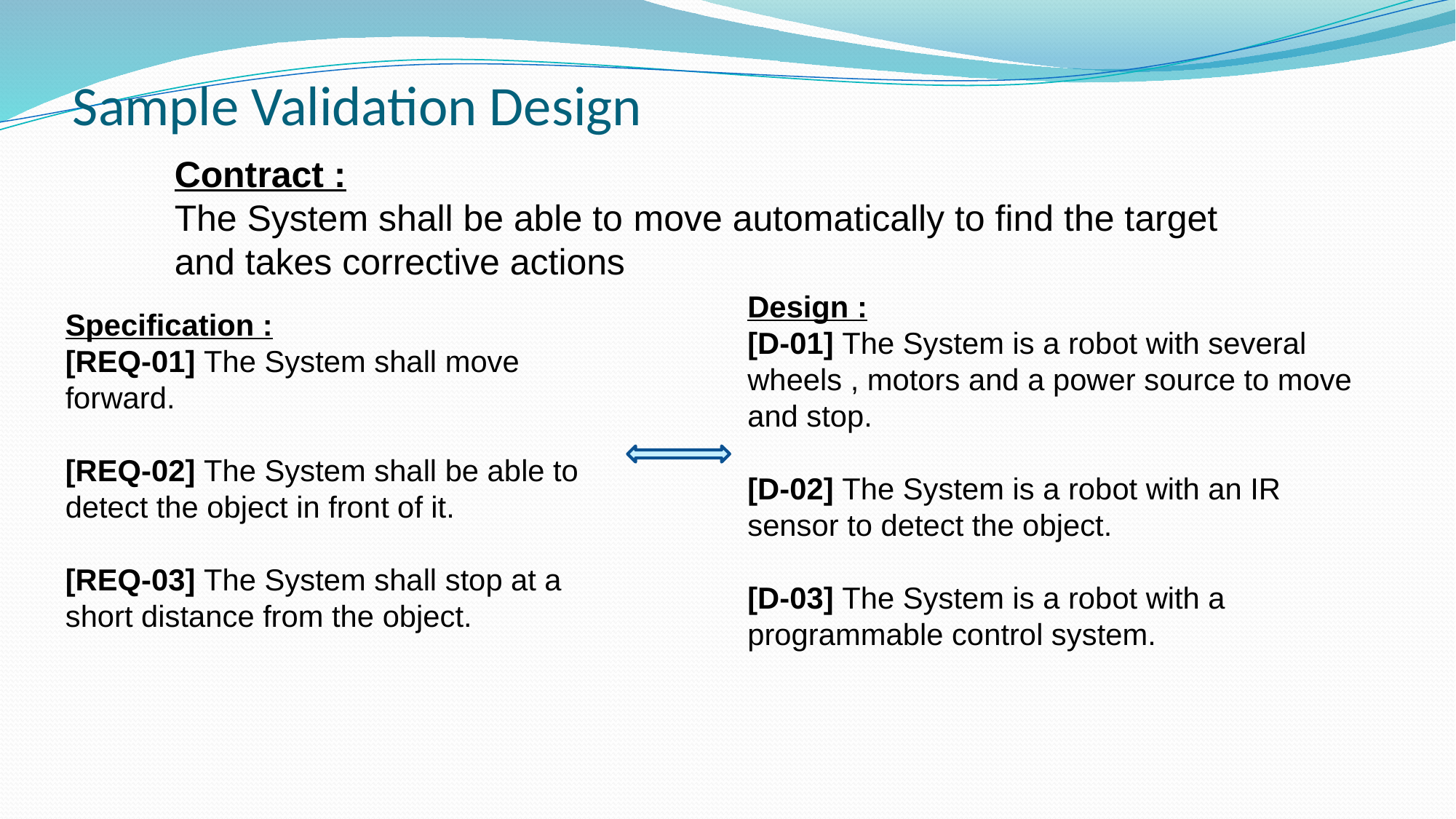

# Sample Validation Design

Contract :
The System shall be able to move automatically to find the target and takes corrective actions
Design :
[D-01] The System is a robot with several wheels , motors and a power source to move and stop.

[D-02] The System is a robot with an IR sensor to detect the object.

[D-03] The System is a robot with a programmable control system.
Specification :
[REQ-01] The System shall move forward.

[REQ-02] The System shall be able to detect the object in front of it.

[REQ-03] The System shall stop at a short distance from the object.